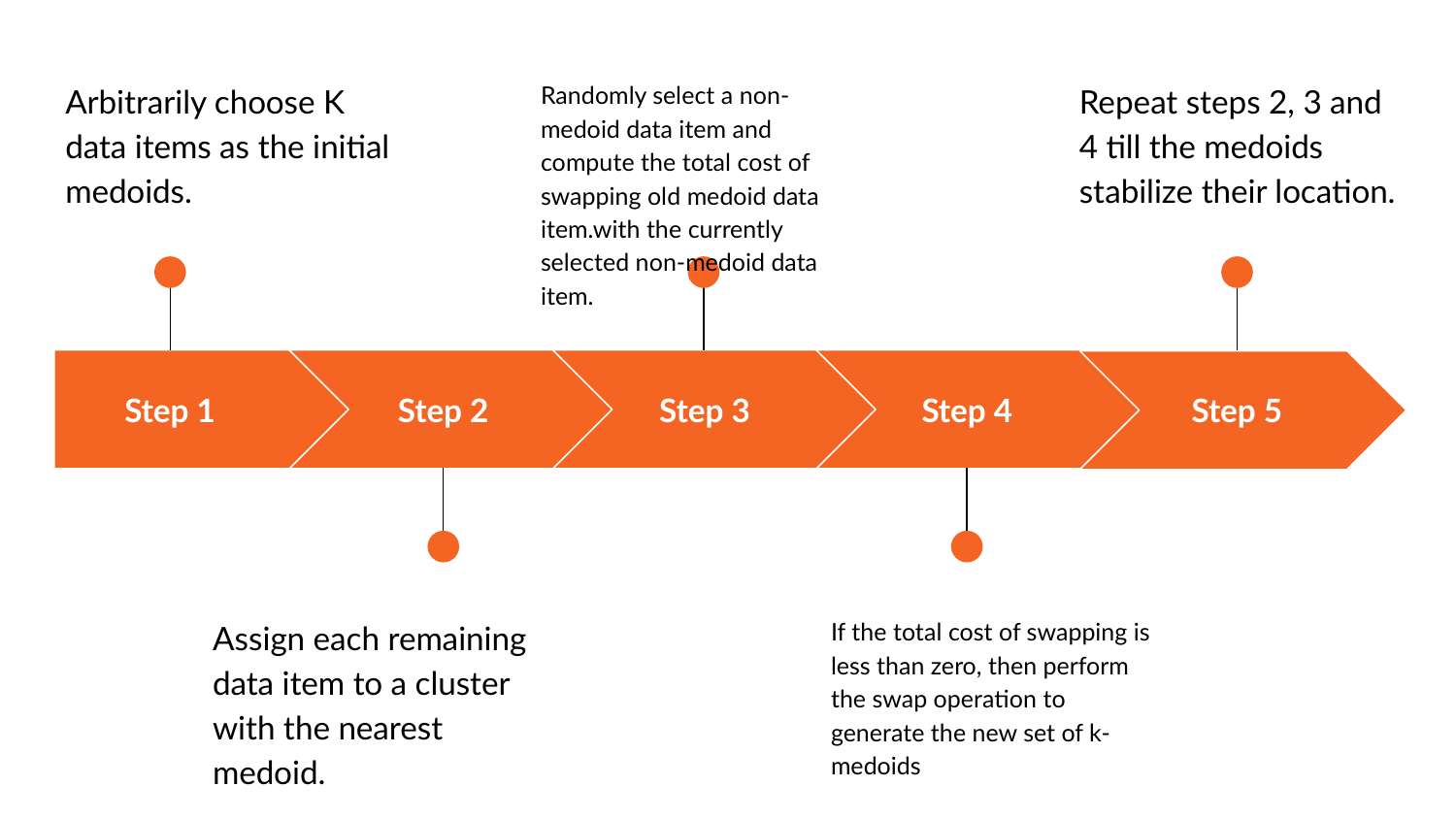

Arbitrarily choose K data items as the initial medoids.
Randomly select a non-medoid data item and compute the total cost of swapping old medoid data item.with the currently selected non-medoid data item.
Repeat steps 2, 3 and 4 till the medoids stabilize their location.

Step 1
Step 2
Step 3
Step 4
Step 5

Assign each remaining data item to a cluster with the nearest medoid.
If the total cost of swapping is less than zero, then perform the swap operation to generate the new set of k-medoids